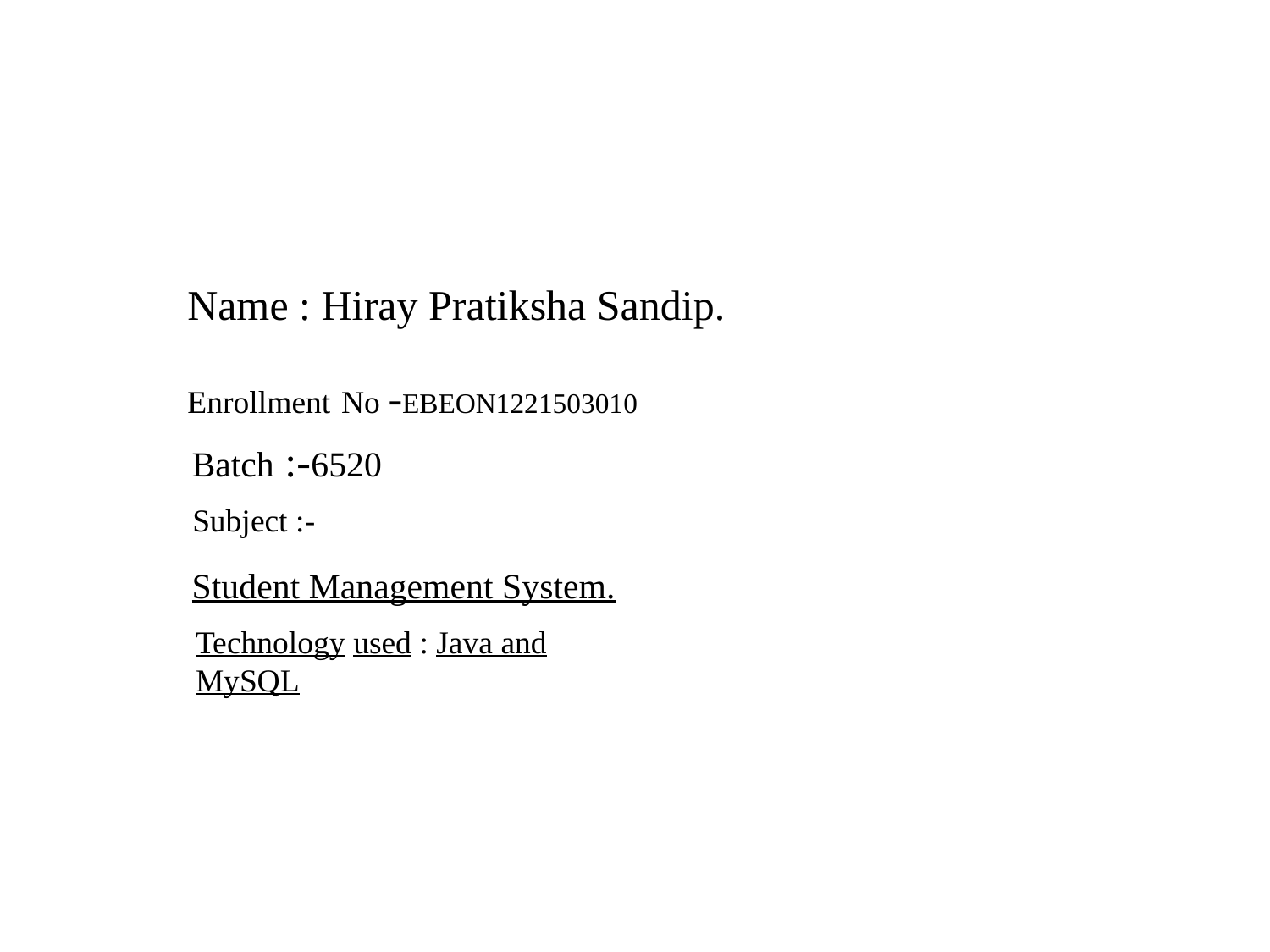

Name : Hiray Pratiksha Sandip.
Enrollment No -EBEON1221503010
Batch :-6520
Subject :-
Student Management System.
Technology used : Java and MySQL